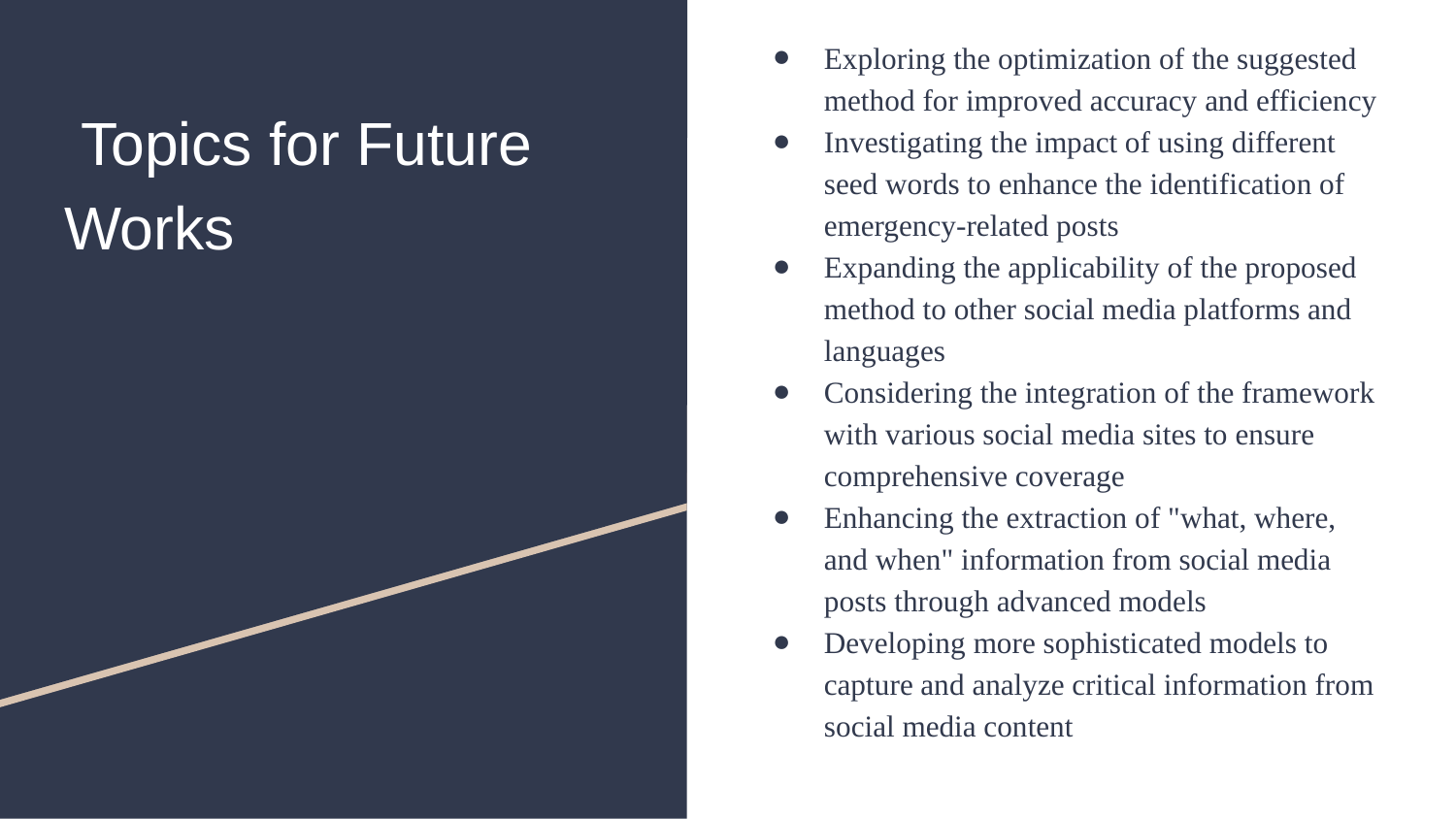

Exploring the optimization of the suggested method for improved accuracy and efficiency
Investigating the impact of using different seed words to enhance the identification of emergency-related posts
Expanding the applicability of the proposed method to other social media platforms and languages
Considering the integration of the framework with various social media sites to ensure comprehensive coverage
Enhancing the extraction of "what, where, and when" information from social media posts through advanced models
Developing more sophisticated models to capture and analyze critical information from social media content

# Topics for Future Works